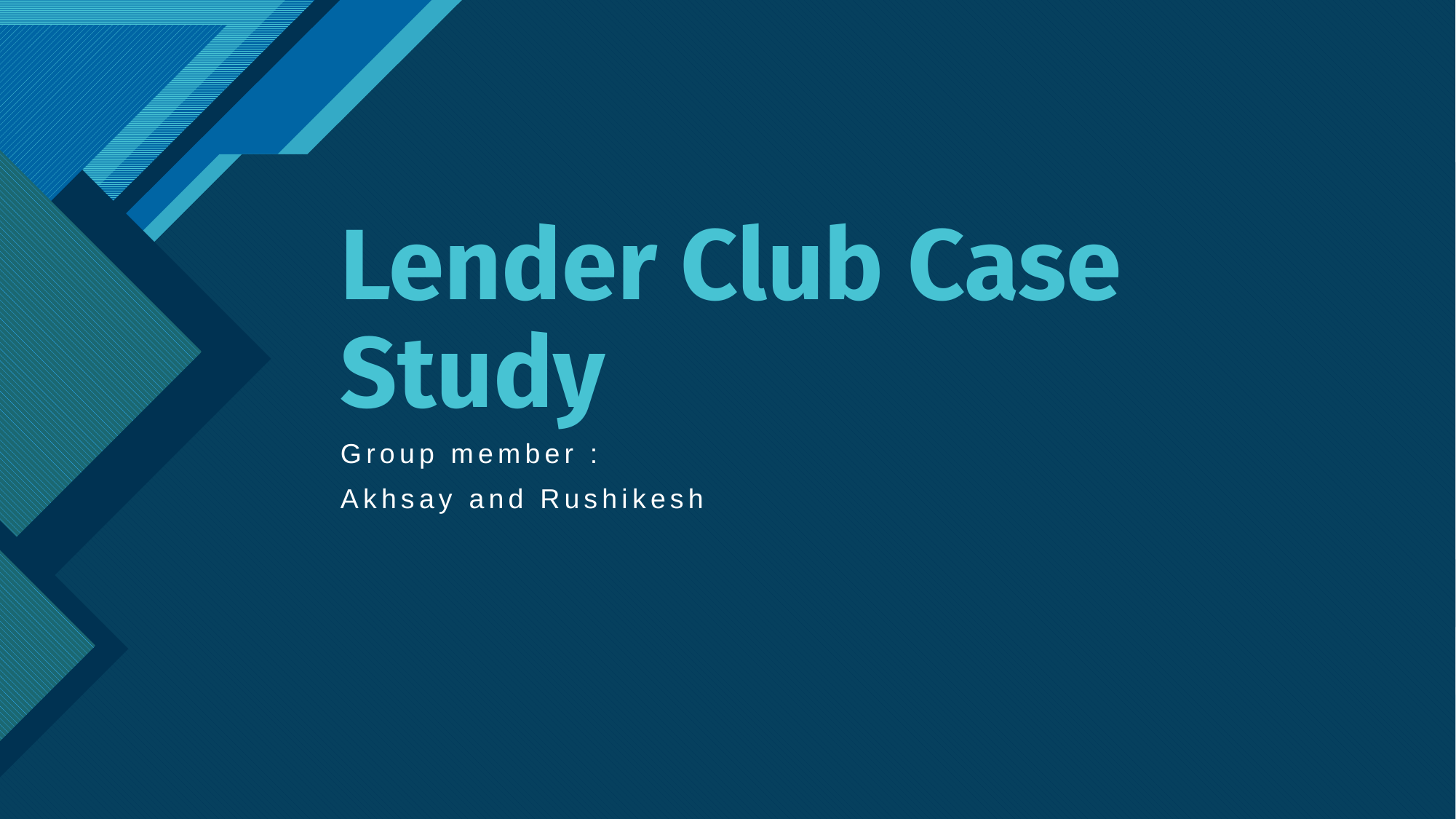

# Lender Club Case Study
Group member :
Akhsay and Rushikesh